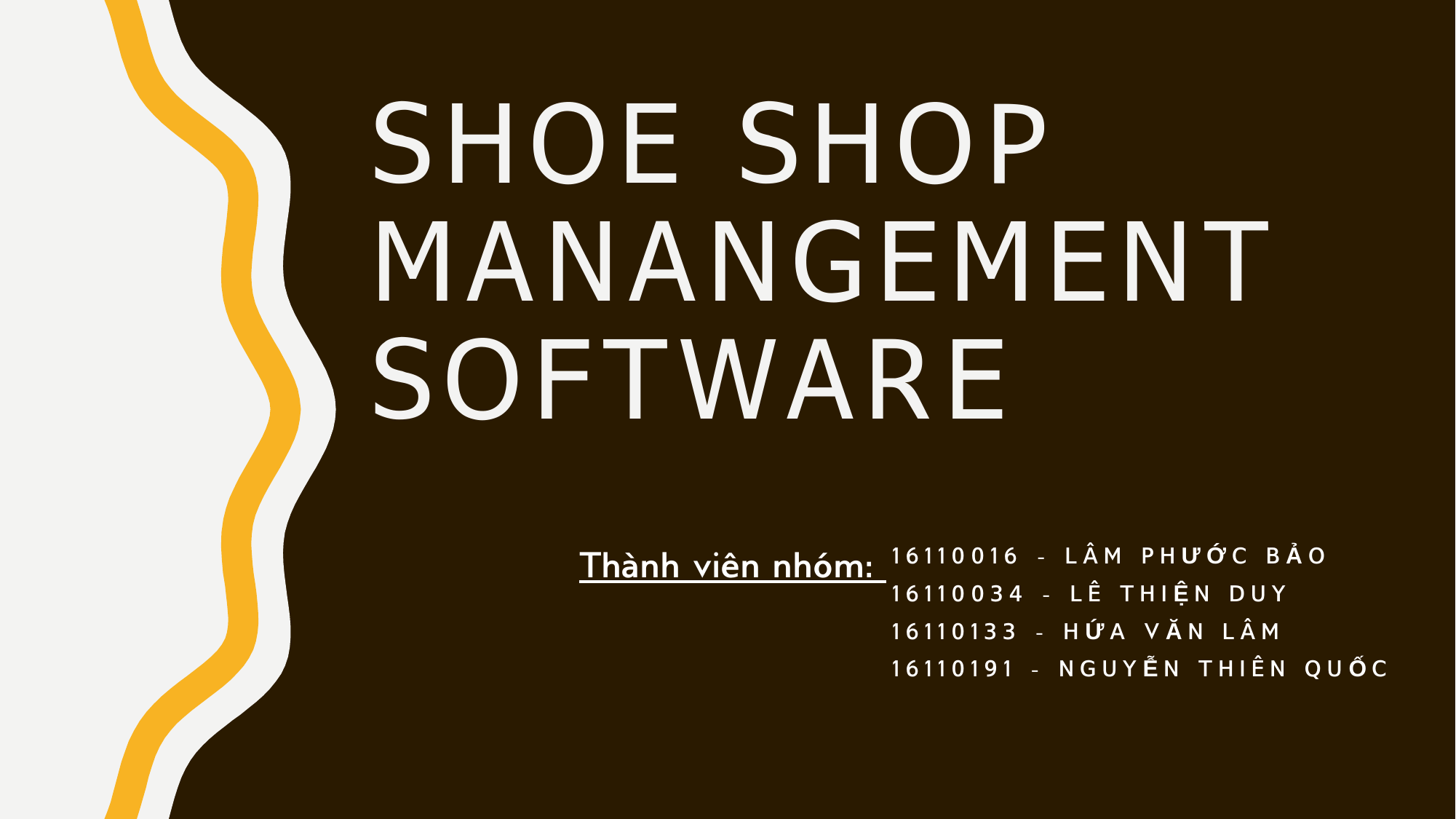

# Shoe shop manangement software
16110016 - Lâm Phước Bảo
16110034 - LÊ THIỆN DUY
16110133 - Hứa Văn Lâm
16110191 - Nguyễn Thiên Quốc
Thành viên nhóm: